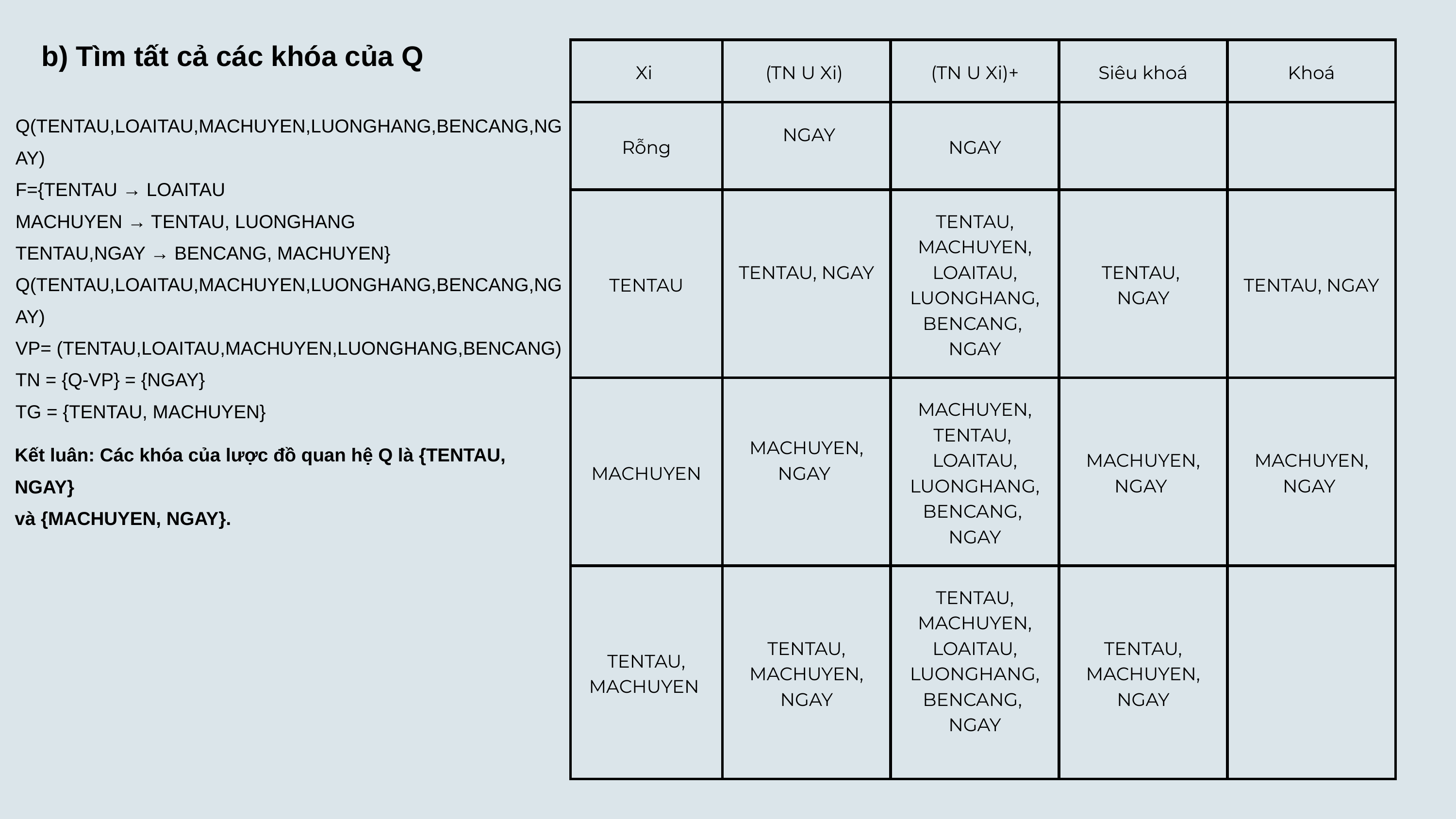

b) Tìm tất cả các khóa của Q
| Xi | (TN U Xi) | (TN U Xi)+ | Siêu khoá | Khoá |
| --- | --- | --- | --- | --- |
| Rỗng | NGAY | NGAY |  |  |
| TENTAU | TENTAU, NGAY | TENTAU, MACHUYEN, LOAITAU, LUONGHANG, BENCANG, NGAY | TENTAU, NGAY | TENTAU, NGAY |
| MACHUYEN | MACHUYEN, NGAY | MACHUYEN, TENTAU, LOAITAU, LUONGHANG, BENCANG, NGAY | MACHUYEN, NGAY | MACHUYEN, NGAY |
| TENTAU, MACHUYEN | TENTAU, MACHUYEN, NGAY | TENTAU, MACHUYEN, LOAITAU, LUONGHANG, BENCANG, NGAY | TENTAU, MACHUYEN, NGAY |  |
Q(TENTAU,LOAITAU,MACHUYEN,LUONGHANG,BENCANG,NGAY)
F={TENTAU → LOAITAU
MACHUYEN → TENTAU, LUONGHANG
TENTAU,NGAY → BENCANG, MACHUYEN}
Q(TENTAU,LOAITAU,MACHUYEN,LUONGHANG,BENCANG,NGAY)
VP= (TENTAU,LOAITAU,MACHUYEN,LUONGHANG,BENCANG)
TN = {Q-VP} = {NGAY}
TG = {TENTAU, MACHUYEN}
Kết luân: Các khóa của lược đồ quan hệ Q là {TENTAU, NGAY}
và {MACHUYEN, NGAY}.